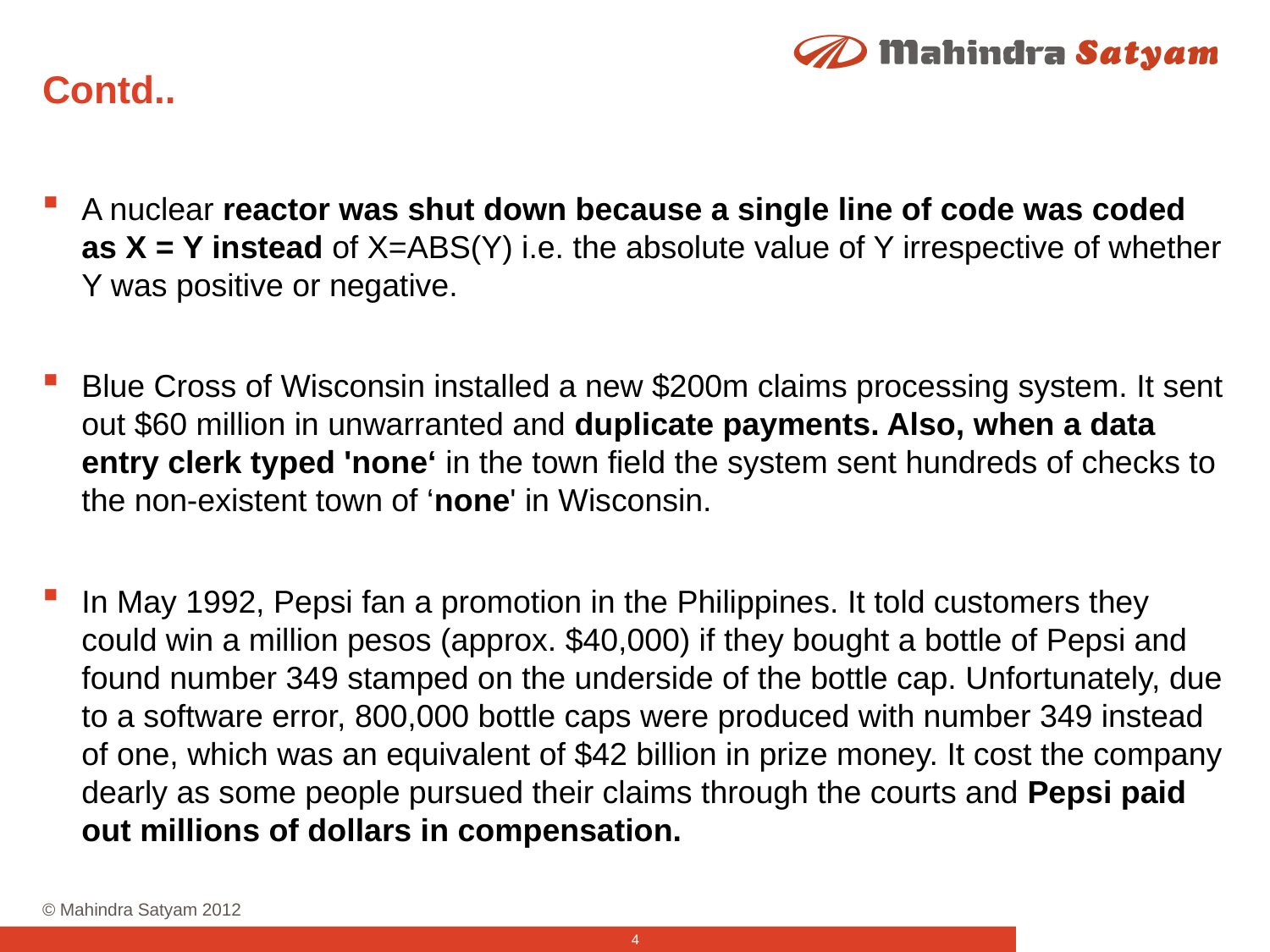

# Contd..
A nuclear reactor was shut down because a single line of code was coded as X = Y instead of X=ABS(Y) i.e. the absolute value of Y irrespective of whether Y was positive or negative.

Blue Cross of Wisconsin installed a new $200m claims processing system. It sent out $60 million in unwarranted and duplicate payments. Also, when a data entry clerk typed 'none‘ in the town field the system sent hundreds of checks to the non-existent town of ‘none' in Wisconsin.

In May 1992, Pepsi fan a promotion in the Philippines. It told customers they could win a million pesos (approx. $40,000) if they bought a bottle of Pepsi and found number 349 stamped on the underside of the bottle cap. Unfortunately, due to a software error, 800,000 bottle caps were produced with number 349 instead of one, which was an equivalent of $42 billion in prize money. It cost the company dearly as some people pursued their claims through the courts and Pepsi paid out millions of dollars in compensation.